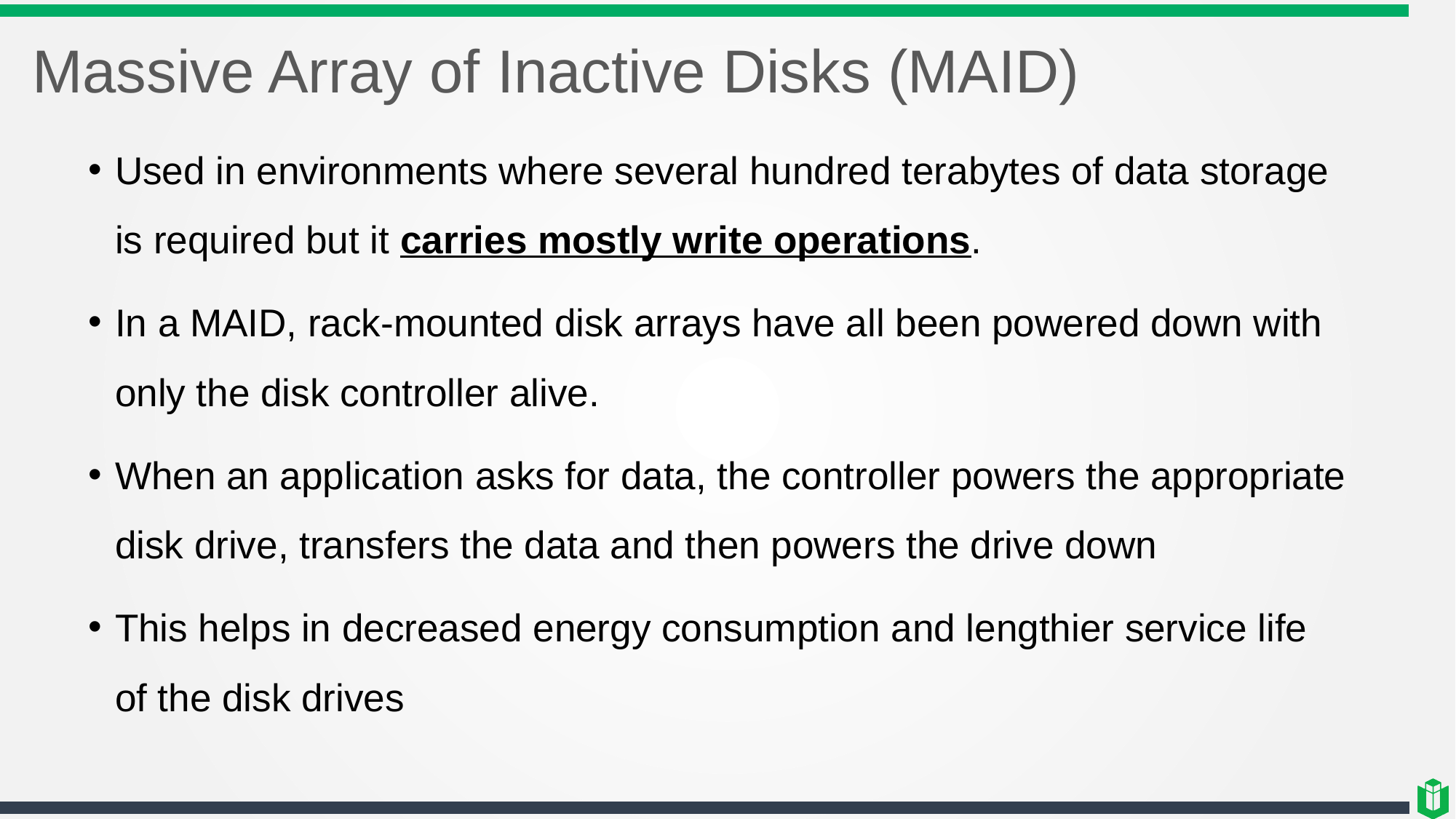

# Massive Array of Inactive Disks (MAID)
Used in environments where several hundred terabytes of data storage is required but it carries mostly write operations.
In a MAID, rack-mounted disk arrays have all been powered down with only the disk controller alive.
When an application asks for data, the controller powers the appropriate disk drive, transfers the data and then powers the drive down
This helps in decreased energy consumption and lengthier service life of the disk drives